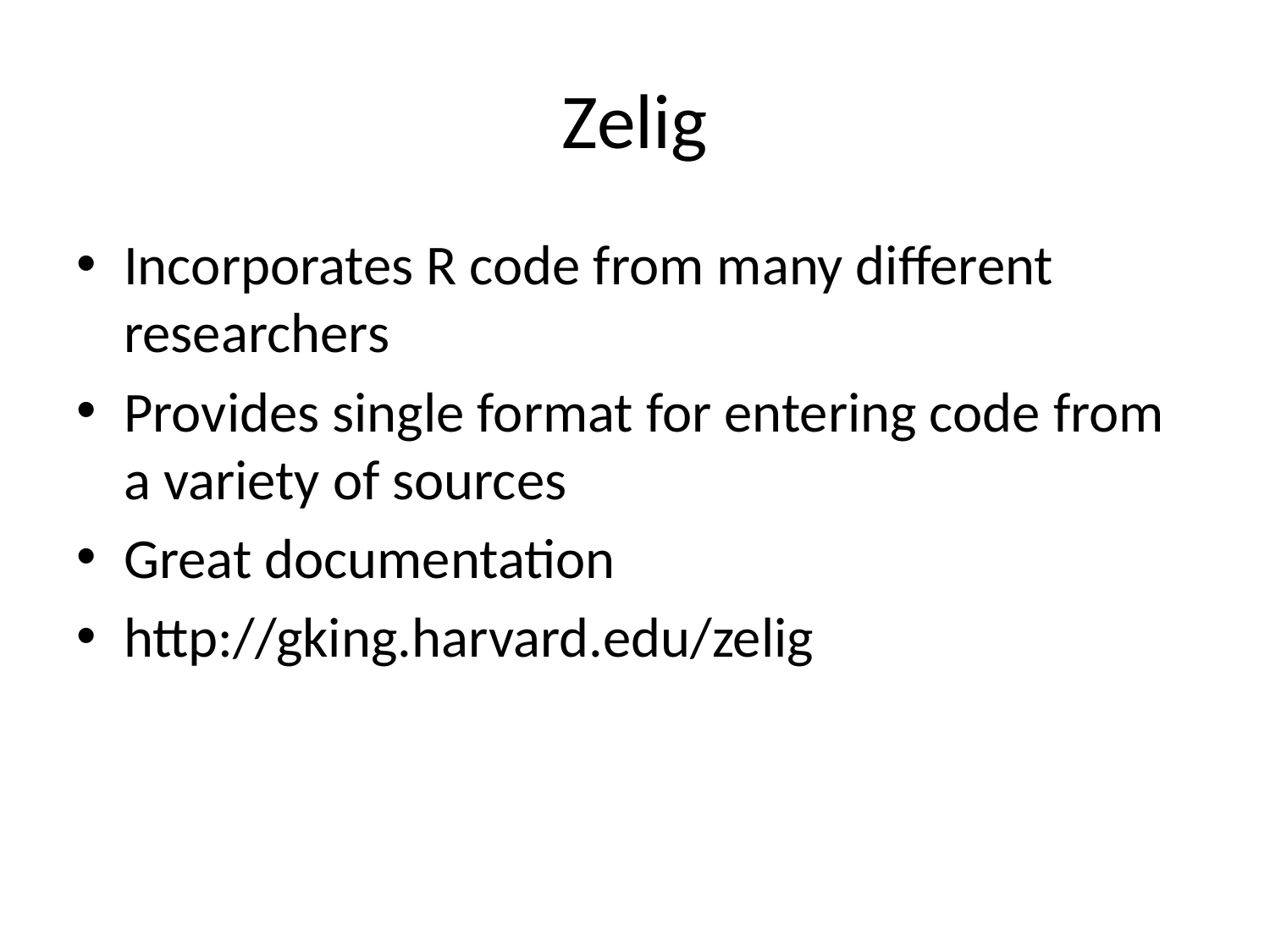

# Zelig
Incorporates R code from many different researchers
Provides single format for entering code from a variety of sources
Great documentation
http://gking.harvard.edu/zelig